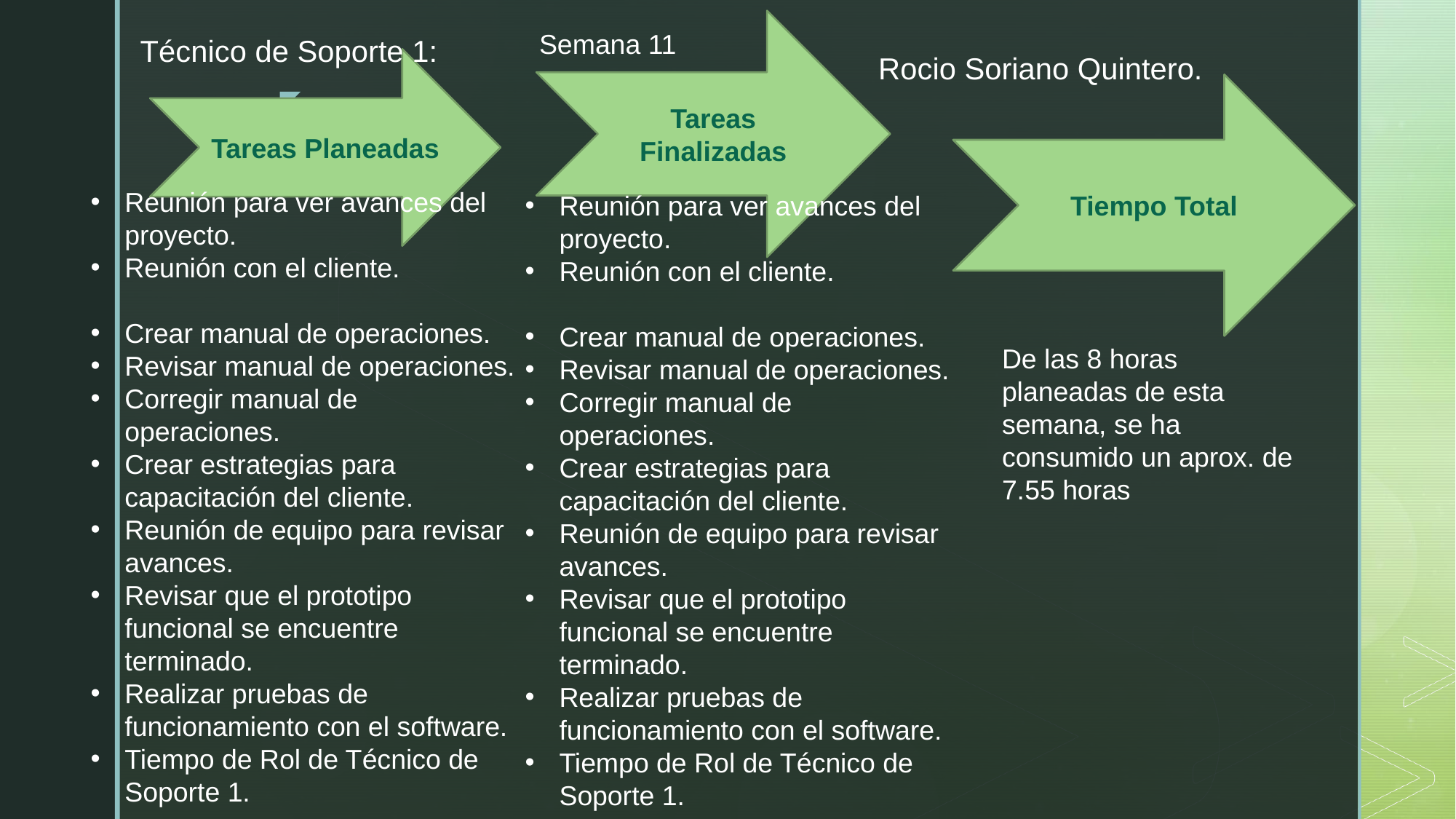

Tareas Finalizadas
Semana 11
Técnico de Soporte 1:
Rocio Soriano Quintero.
Tareas Planeadas
Tiempo Total
Reunión para ver avances del proyecto.
Reunión con el cliente.

Crear manual de operaciones.
Revisar manual de operaciones.
Corregir manual de operaciones.
Crear estrategias para capacitación del cliente.
Reunión de equipo para revisar avances.
Revisar que el prototipo funcional se encuentre terminado.
Realizar pruebas de funcionamiento con el software.
Tiempo de Rol de Técnico de Soporte 1.
Reunión para ver avances del proyecto.
Reunión con el cliente.

Crear manual de operaciones.
Revisar manual de operaciones.
Corregir manual de operaciones.
Crear estrategias para capacitación del cliente.
Reunión de equipo para revisar avances.
Revisar que el prototipo funcional se encuentre terminado.
Realizar pruebas de funcionamiento con el software.
Tiempo de Rol de Técnico de Soporte 1.
De las 8 horas planeadas de esta semana, se ha consumido un aprox. de 7.55 horas